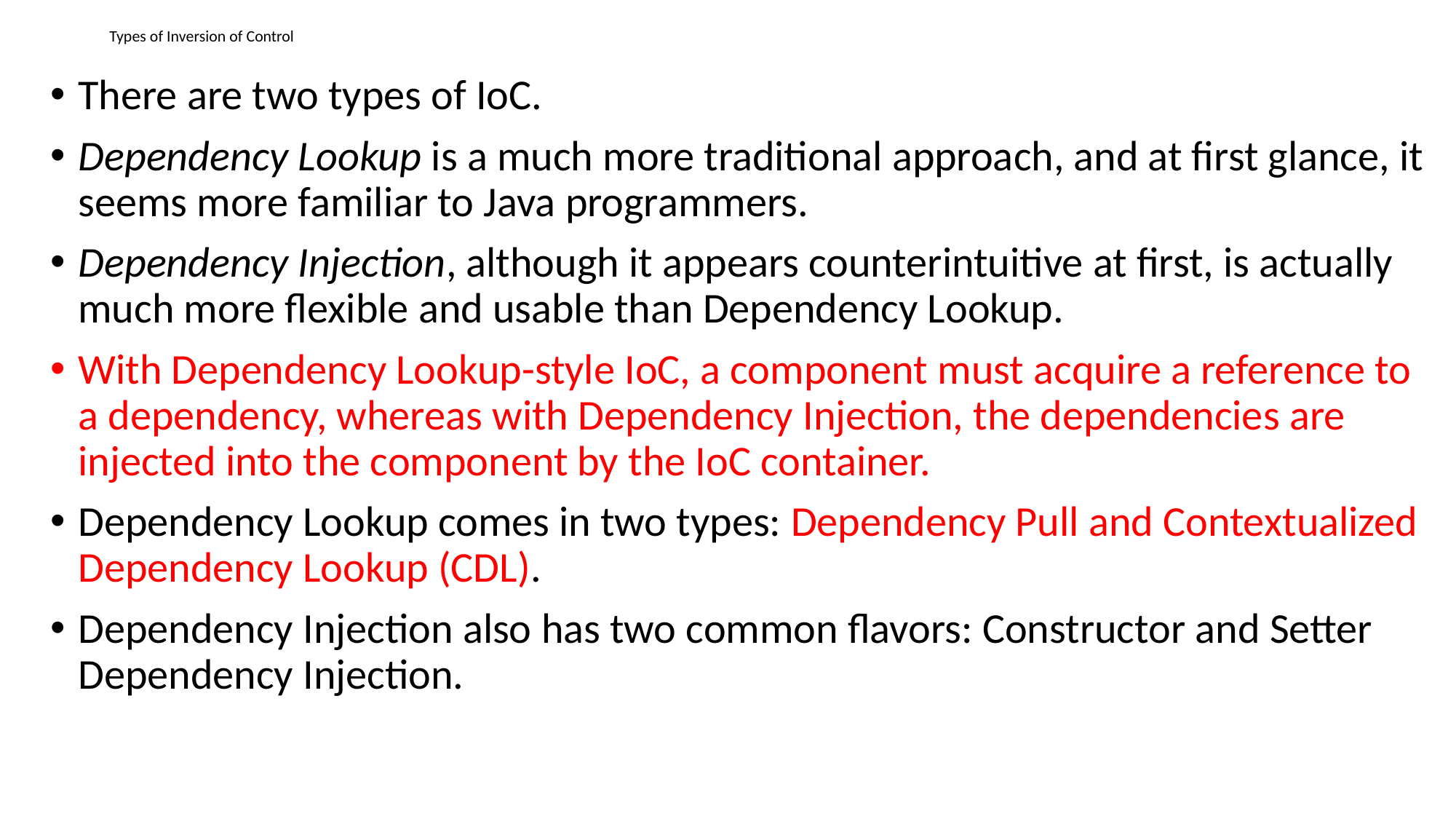

# Types of Inversion of Control
There are two types of IoC.
Dependency Lookup is a much more traditional approach, and at first glance, it seems more familiar to Java programmers.
Dependency Injection, although it appears counterintuitive at first, is actually much more flexible and usable than Dependency Lookup.
With Dependency Lookup-style IoC, a component must acquire a reference to a dependency, whereas with Dependency Injection, the dependencies are injected into the component by the IoC container.
Dependency Lookup comes in two types: Dependency Pull and Contextualized Dependency Lookup (CDL).
Dependency Injection also has two common flavors: Constructor and Setter Dependency Injection.